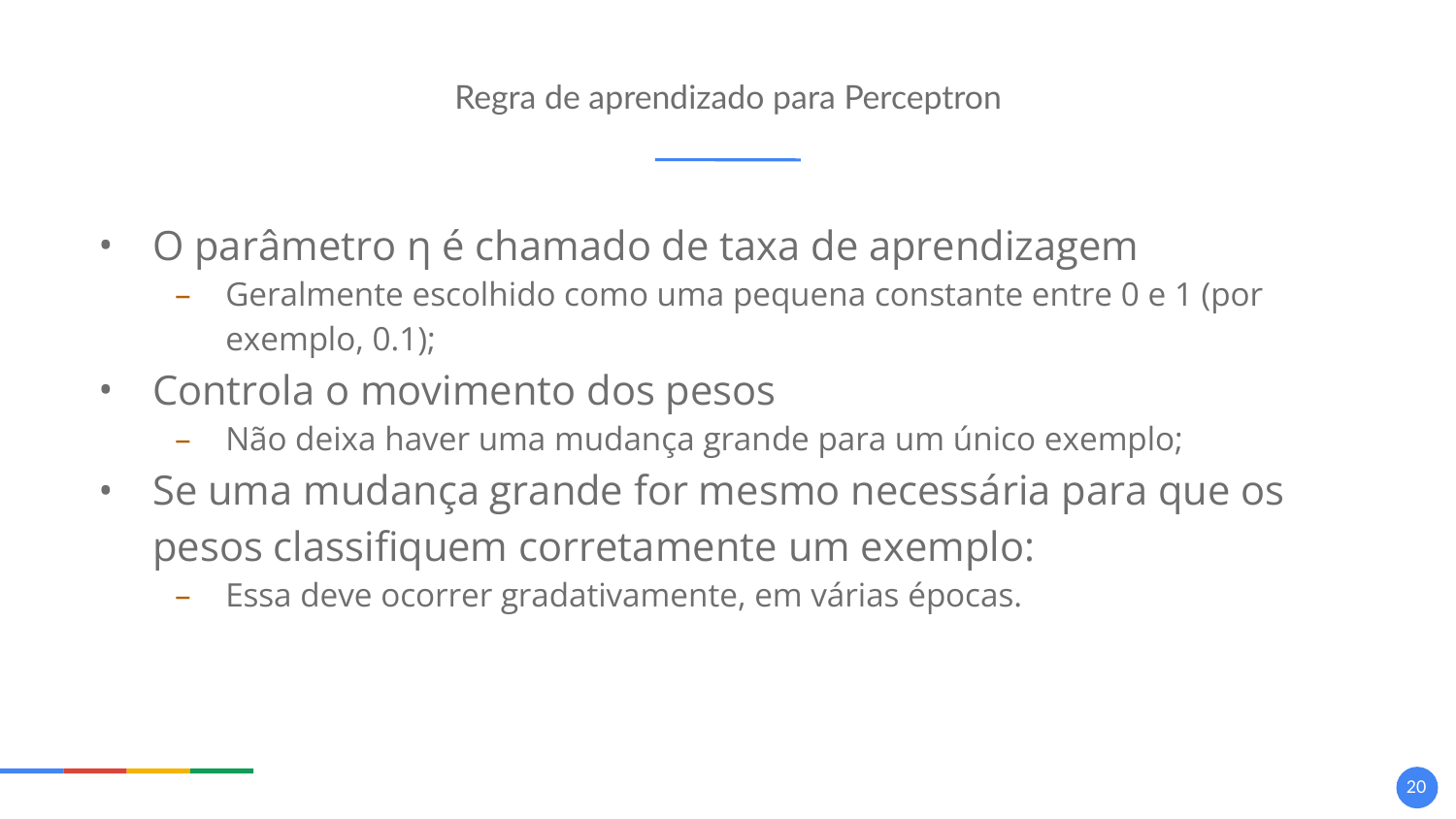

# Regra de aprendizado para Perceptron
O parâmetro η é chamado de taxa de aprendizagem
Geralmente escolhido como uma pequena constante entre 0 e 1 (por exemplo, 0.1);
Controla o movimento dos pesos
Não deixa haver uma mudança grande para um único exemplo;
Se uma mudança grande for mesmo necessária para que os pesos classifiquem corretamente um exemplo:
Essa deve ocorrer gradativamente, em várias épocas.